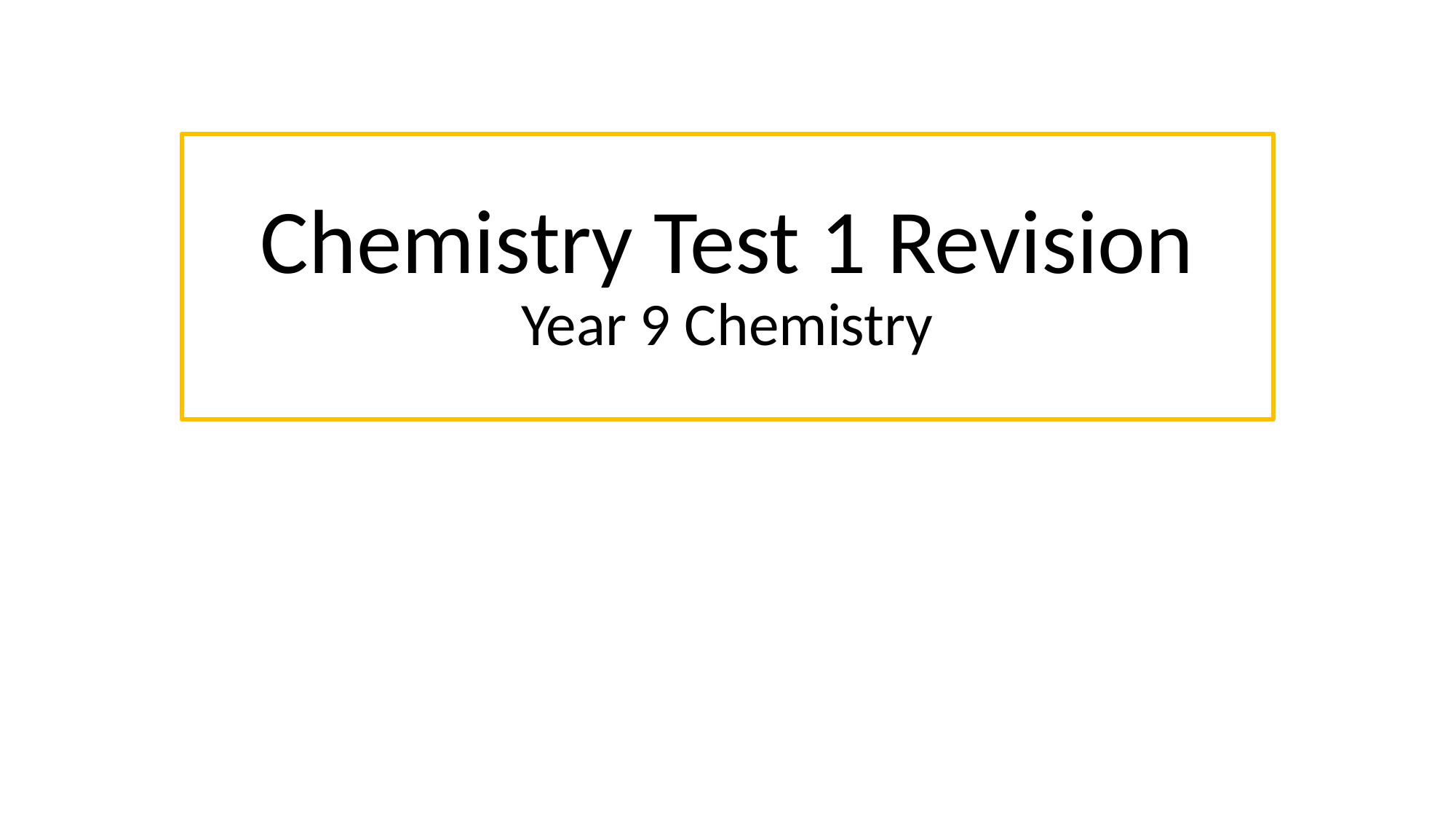

# Chemistry Test 1 Revision Year 9 Chemistry